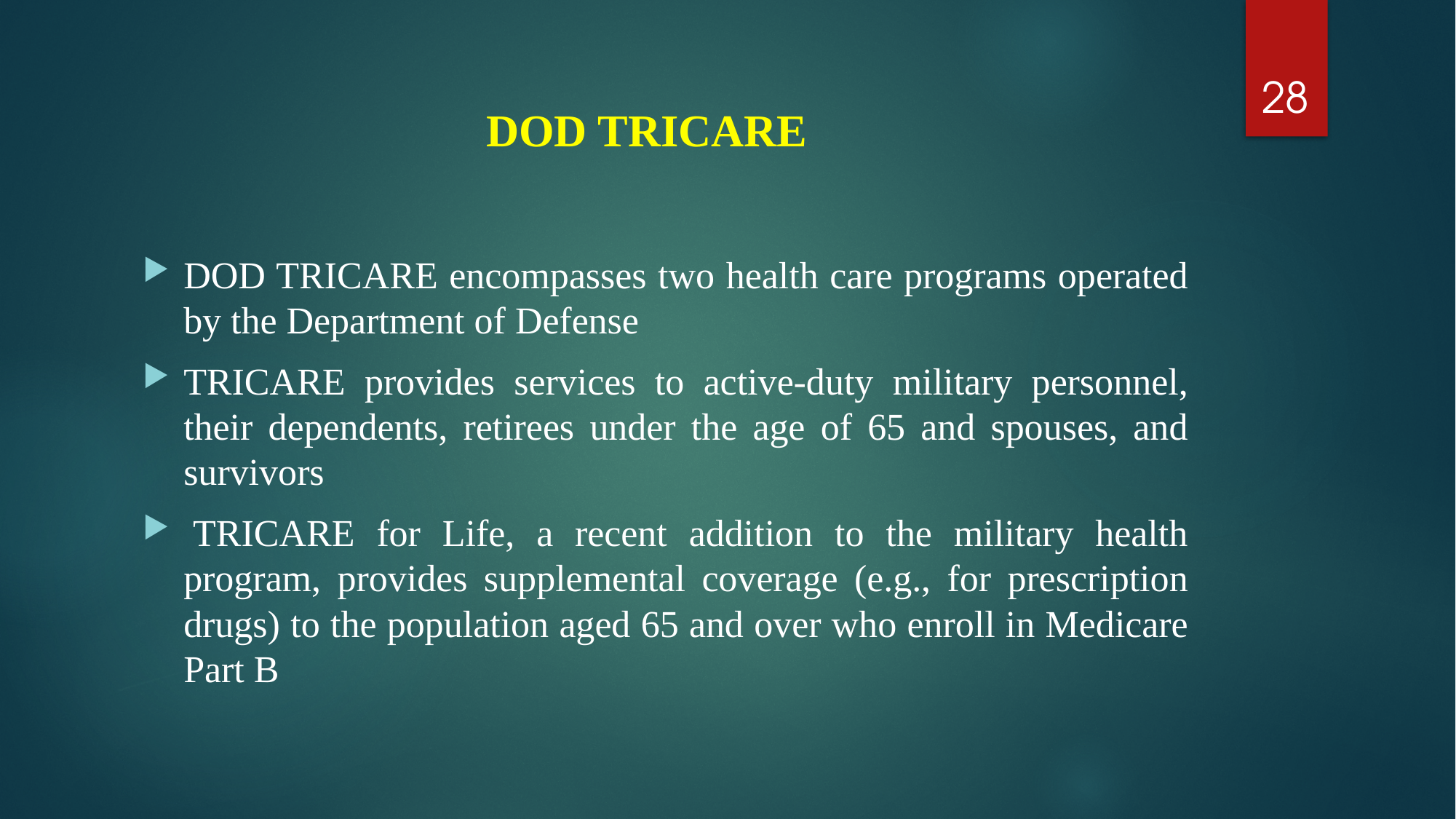

28
# DOD TRICARE
DOD TRICARE encompasses two health care programs operated by the Department of Defense
TRICARE provides services to active-duty military personnel, their dependents, retirees under the age of 65 and spouses, and survivors
 TRICARE for Life, a recent addition to the military health program, provides supplemental coverage (e.g., for prescription drugs) to the population aged 65 and over who enroll in Medicare Part B